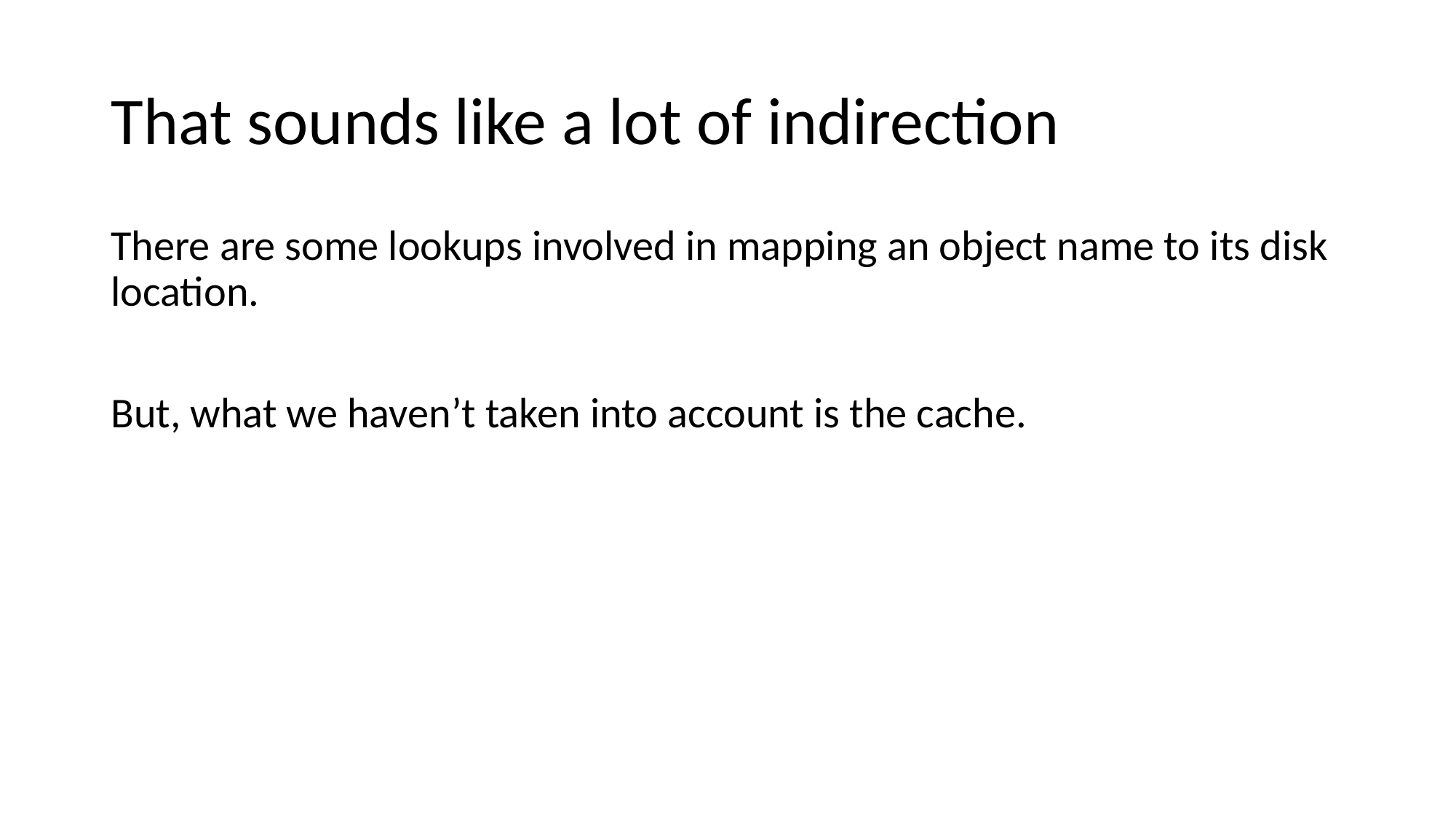

# That sounds like a lot of indirection
There are some lookups involved in mapping an object name to its disk location.

But, what we haven’t taken into account is the cache.